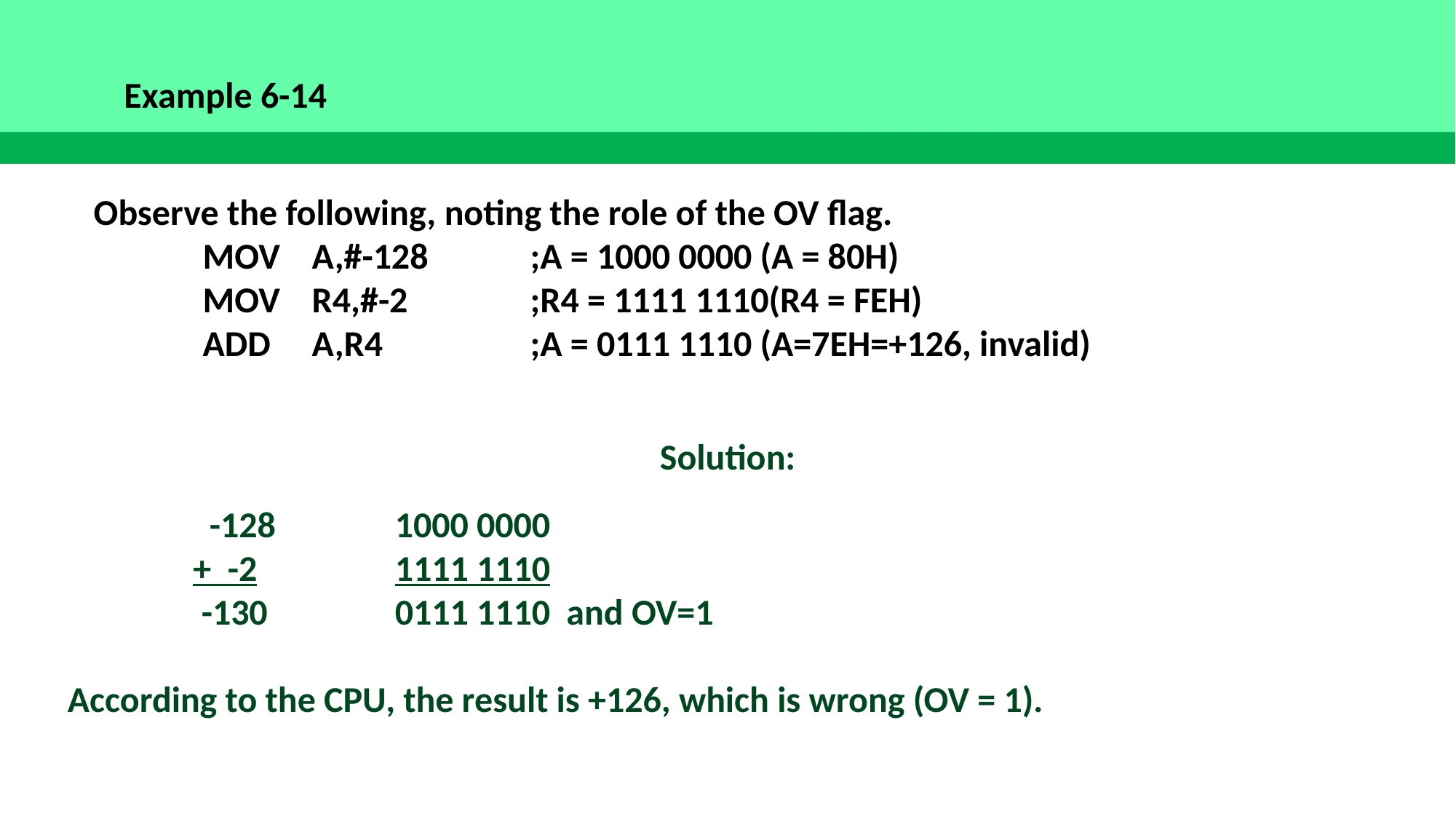

Example 6-14
Observe the following, noting the role of the OV flag.
	MOV	A,#-128	;A = 1000 0000 (A = 80H)
	MOV	R4,#-2		;R4 = 1111 1110(R4 = FEH)
	ADD	A,R4		;A = 0111 1110 (A=7EH=+126, invalid)
Solution:
	    -128		1000 0000
	  +  -2		1111 1110
	   -130		0111 1110  and OV=1

According to the CPU, the result is +126, which is wrong (OV = 1).